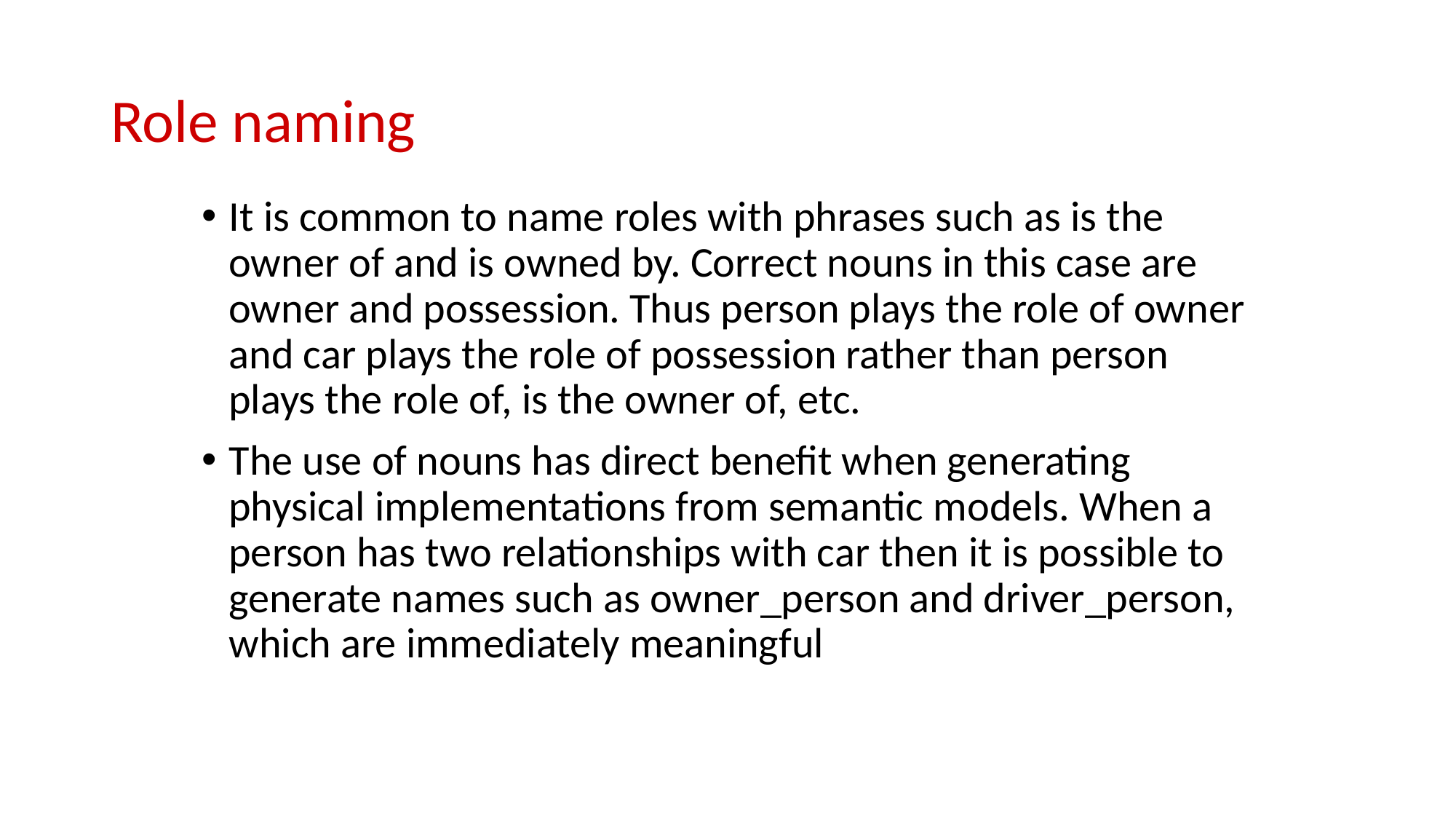

# Role naming
It is common to name roles with phrases such as is the owner of and is owned by. Correct nouns in this case are owner and possession. Thus person plays the role of owner and car plays the role of possession rather than person plays the role of, is the owner of, etc.
The use of nouns has direct benefit when generating physical implementations from semantic models. When a person has two relationships with car then it is possible to generate names such as owner_person and driver_person, which are immediately meaningful